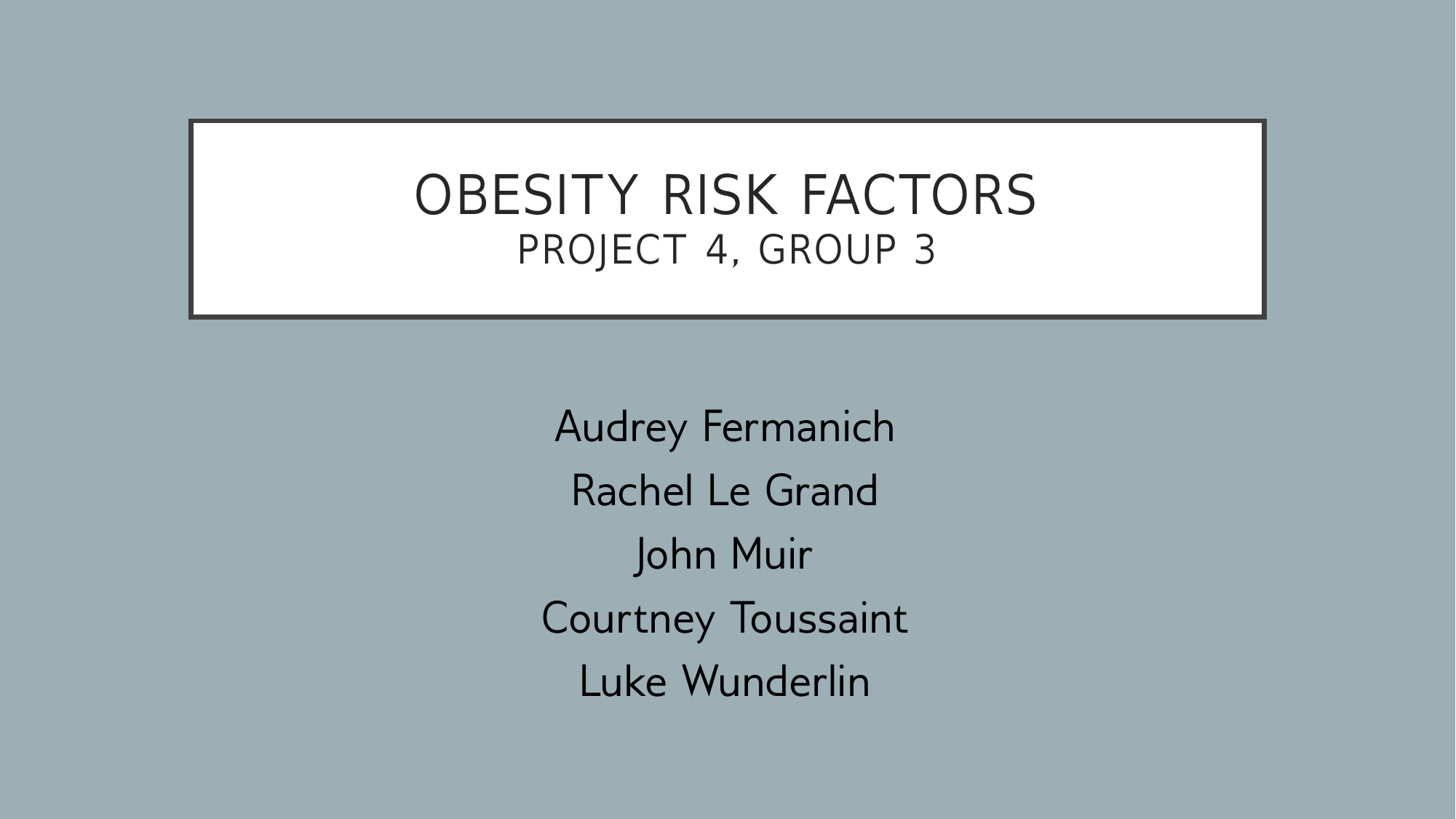

# Obesity Risk Factors Project 4, group 3
Audrey Fermanich
Rachel Le Grand
John Muir
Courtney Toussaint
Luke Wunderlin